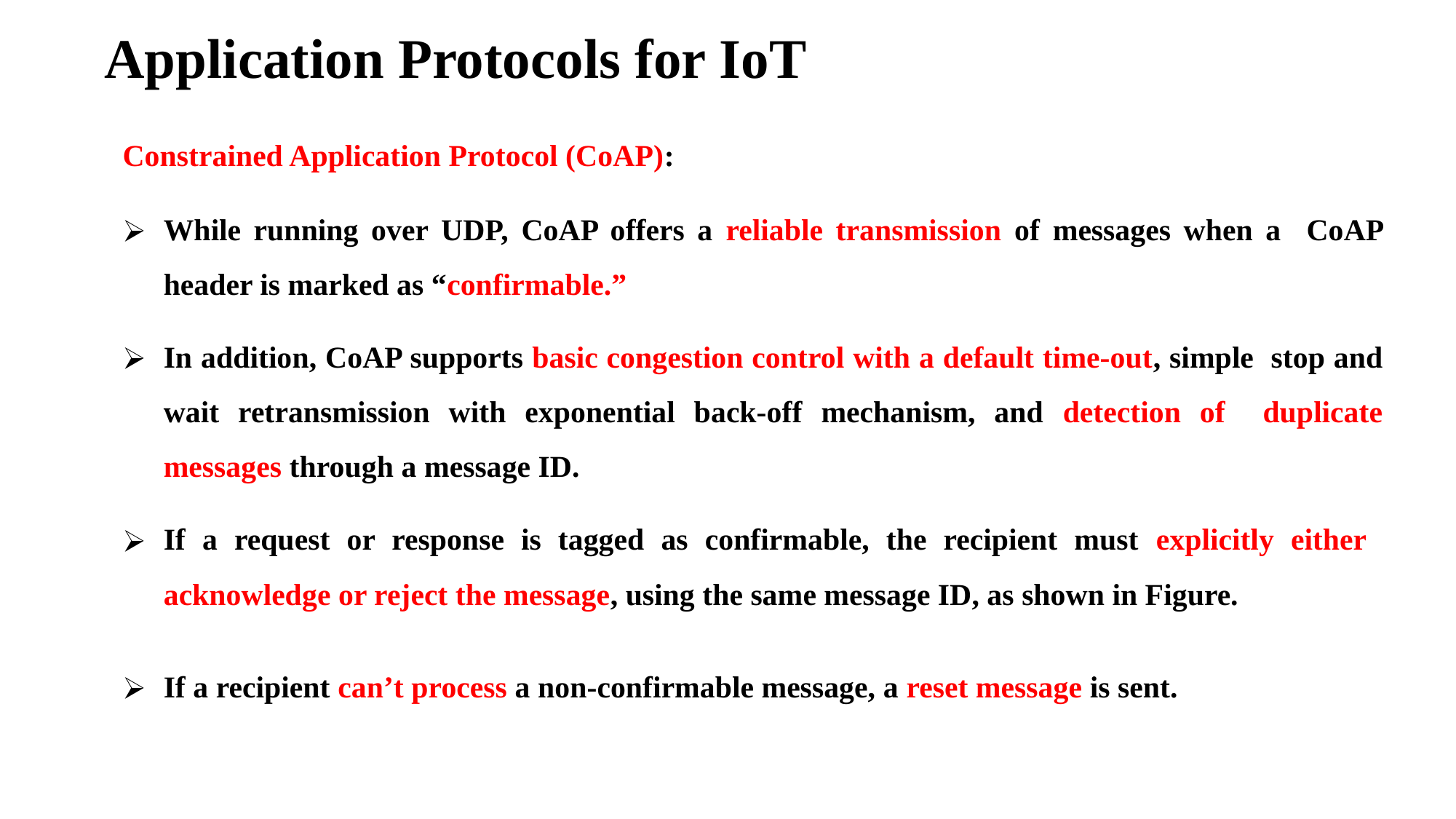

# Application Protocols for IoT
Constrained Application Protocol (CoAP):
While running over UDP, CoAP offers a reliable transmission of messages when a  CoAP header is marked as “confirmable.”
In addition, CoAP supports basic congestion control with a default time-out, simple  stop and wait retransmission with exponential back-off mechanism, and detection of  duplicate messages through a message ID.
If a request or response is tagged as confirmable, the recipient must explicitly either  acknowledge or reject the message, using the same message ID, as shown in Figure.
If a recipient can’t process a non-confirmable message, a reset message is sent.